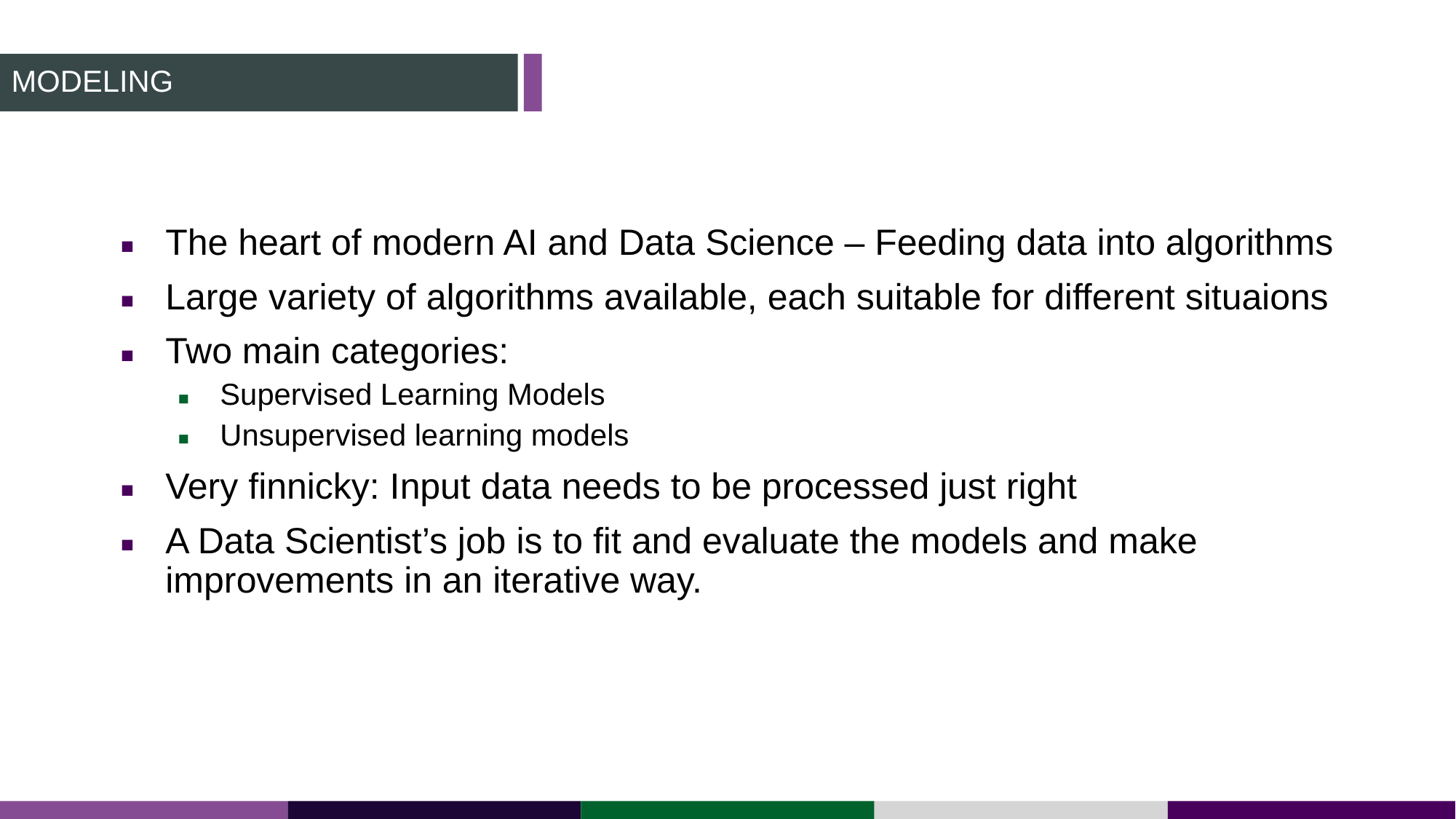

# Modeling
The heart of modern AI and Data Science – Feeding data into algorithms
Large variety of algorithms available, each suitable for different situaions
Two main categories:
Supervised Learning Models
Unsupervised learning models
Very finnicky: Input data needs to be processed just right
A Data Scientist’s job is to fit and evaluate the models and make improvements in an iterative way.